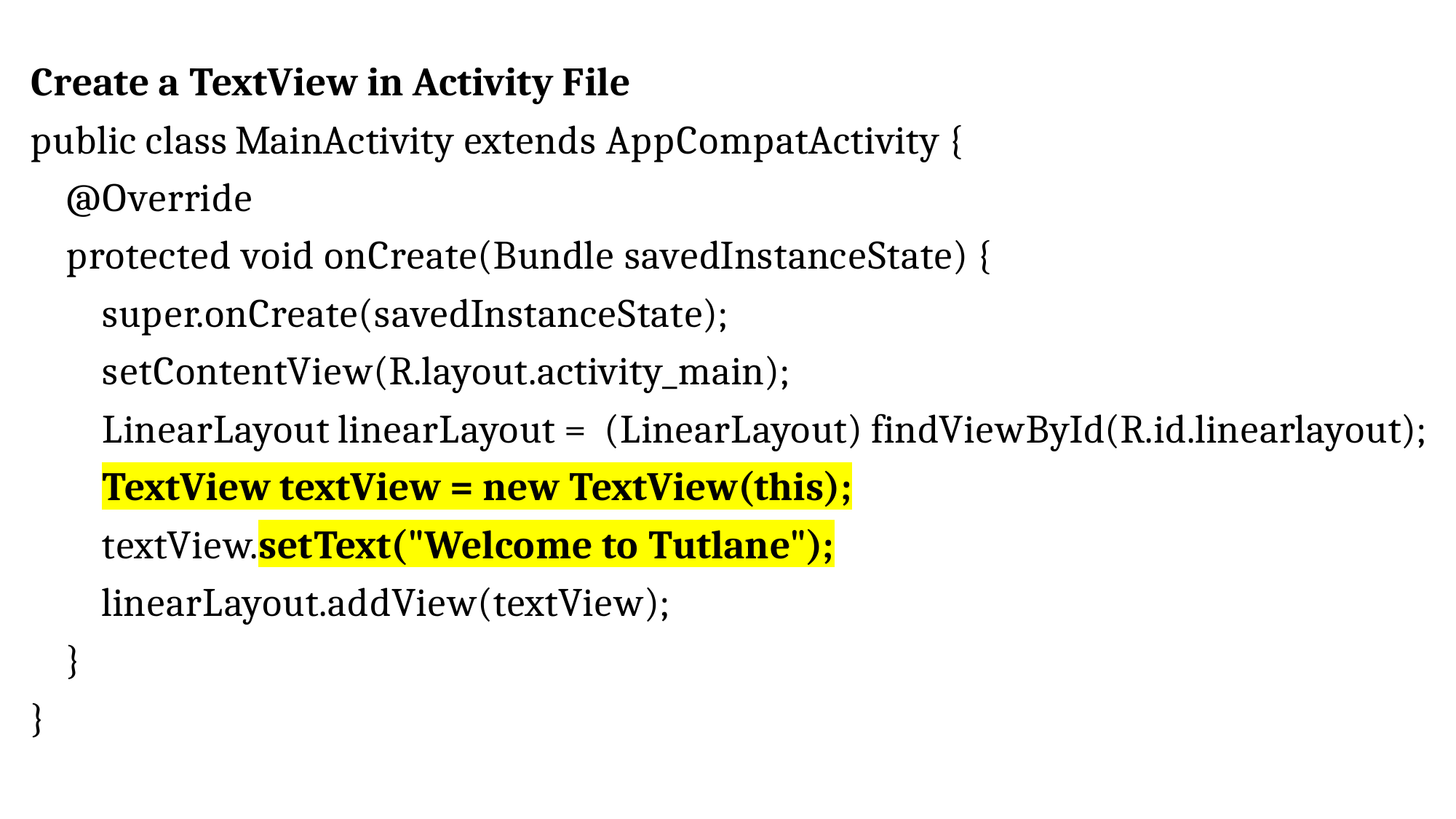

Create a TextView in Activity File
public class MainActivity extends AppCompatActivity {
    @Override
    protected void onCreate(Bundle savedInstanceState) {
        super.onCreate(savedInstanceState);
        setContentView(R.layout.activity_main);
        LinearLayout linearLayout =  (LinearLayout) findViewById(R.id.linearlayout);
        TextView textView = new TextView(this);
        textView.setText("Welcome to Tutlane");
        linearLayout.addView(textView);
    }
}